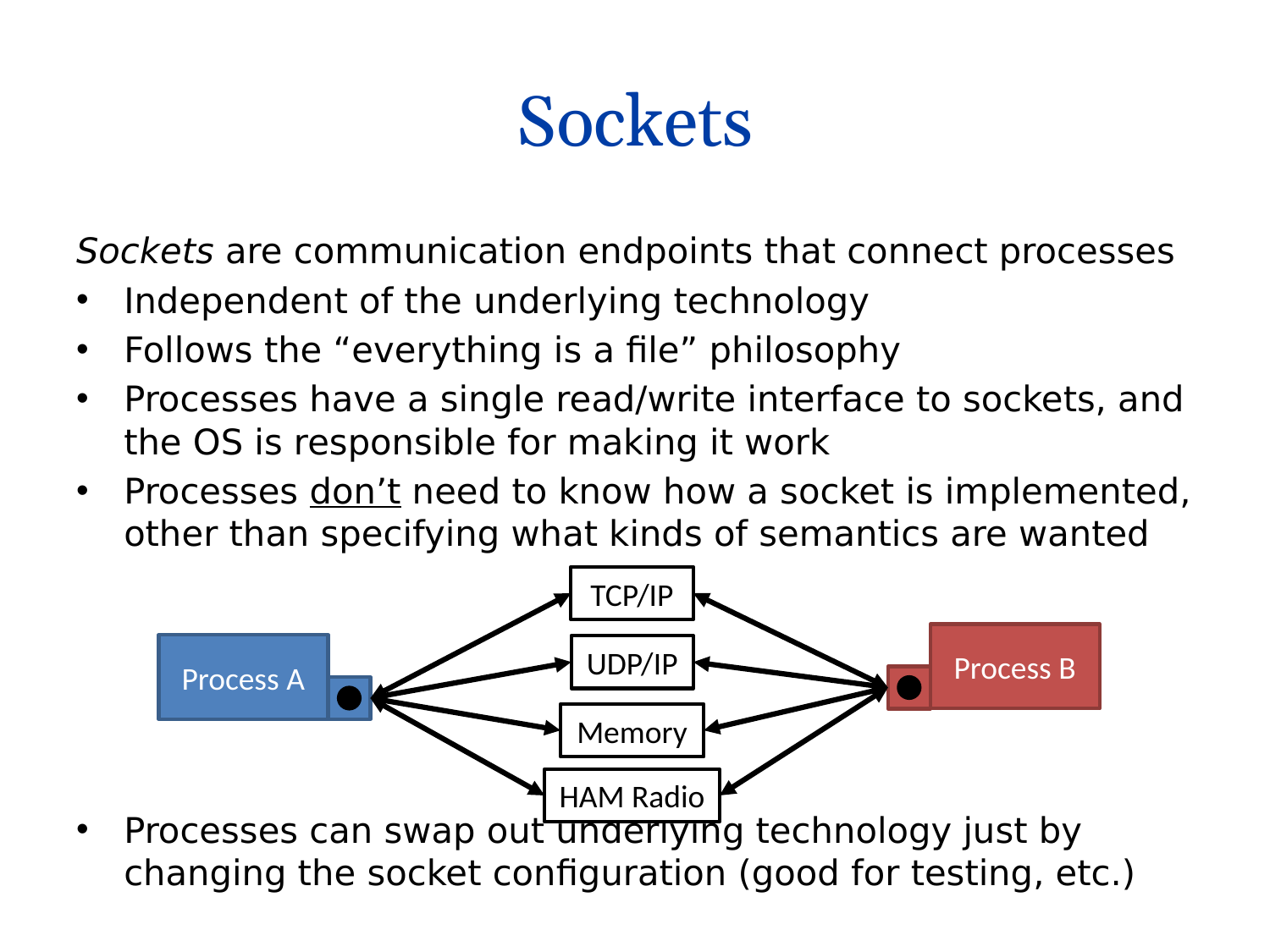

# Sockets
Sockets are communication endpoints that connect processes
Independent of the underlying technology
Follows the “everything is a file” philosophy
Processes have a single read/write interface to sockets, and the OS is responsible for making it work
Processes don’t need to know how a socket is implemented, other than specifying what kinds of semantics are wanted

Processes can swap out underlying technology just by changing the socket configuration (good for testing, etc.)
TCP/IP
Process B
Process A
UDP/IP

Memory
HAM Radio